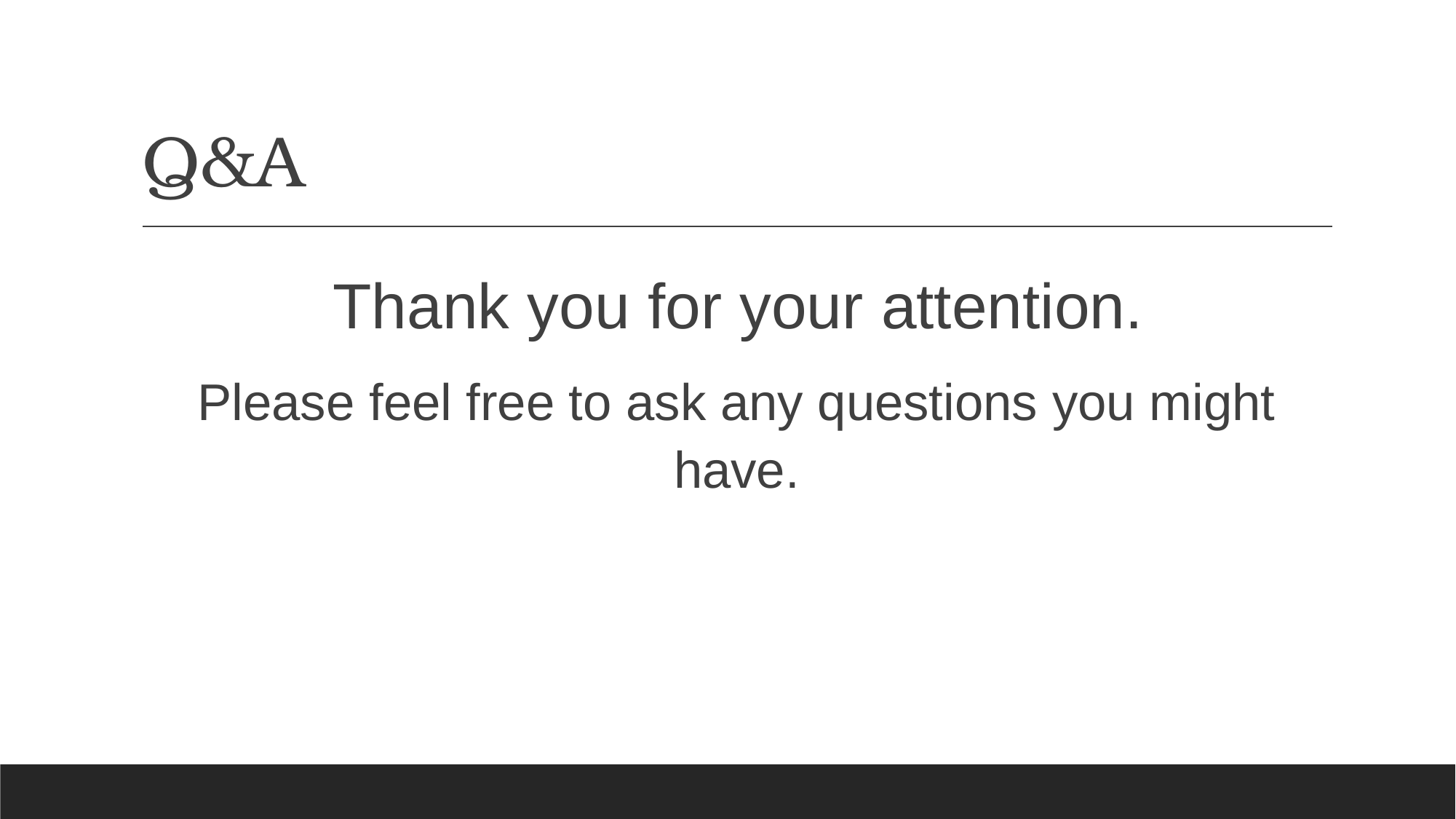

# Q&A
Thank you for your attention.
Please feel free to ask any questions you might have.